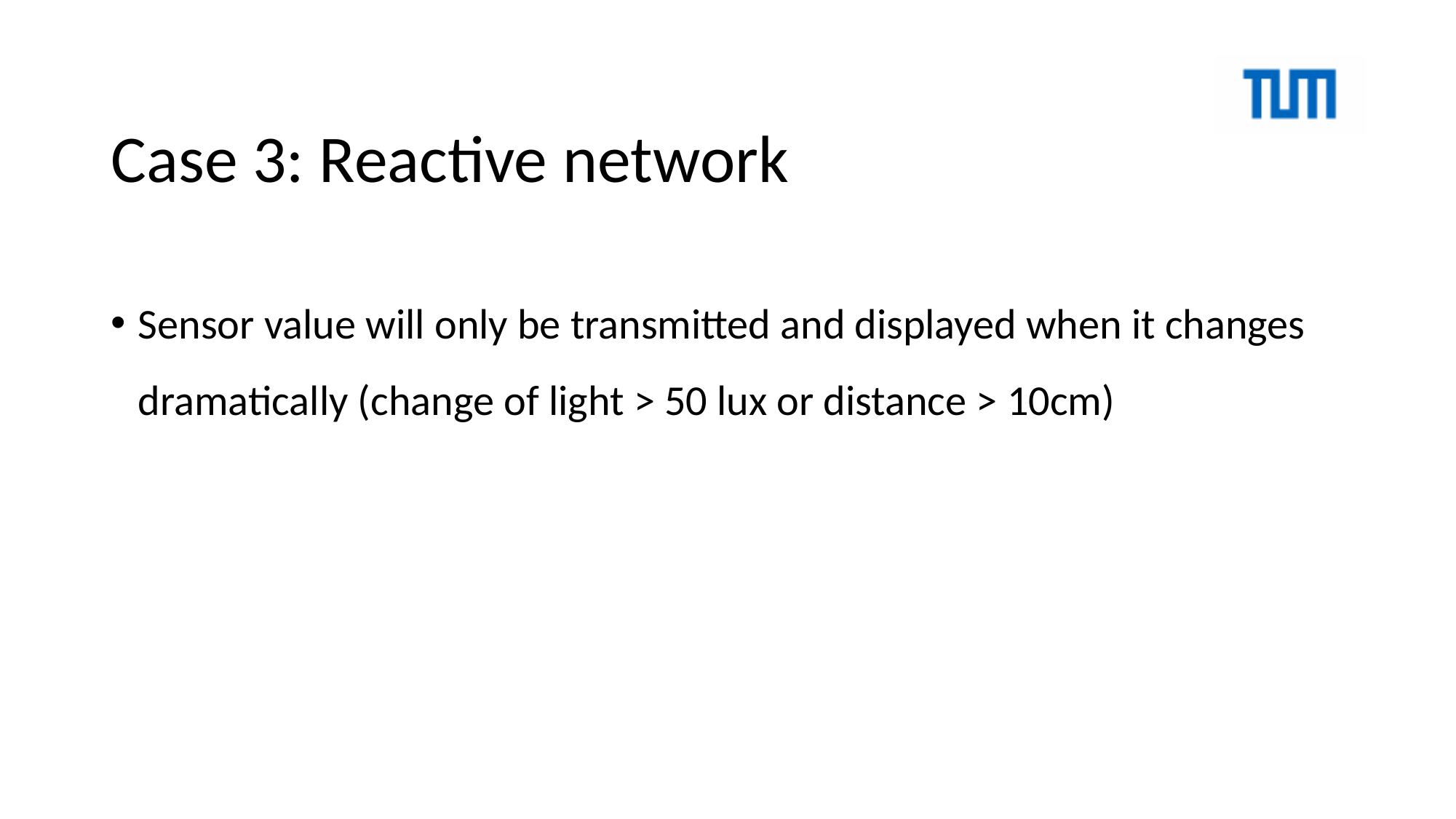

# Case 3: Reactive network
Sensor value will only be transmitted and displayed when it changes dramatically (change of light > 50 lux or distance > 10cm)